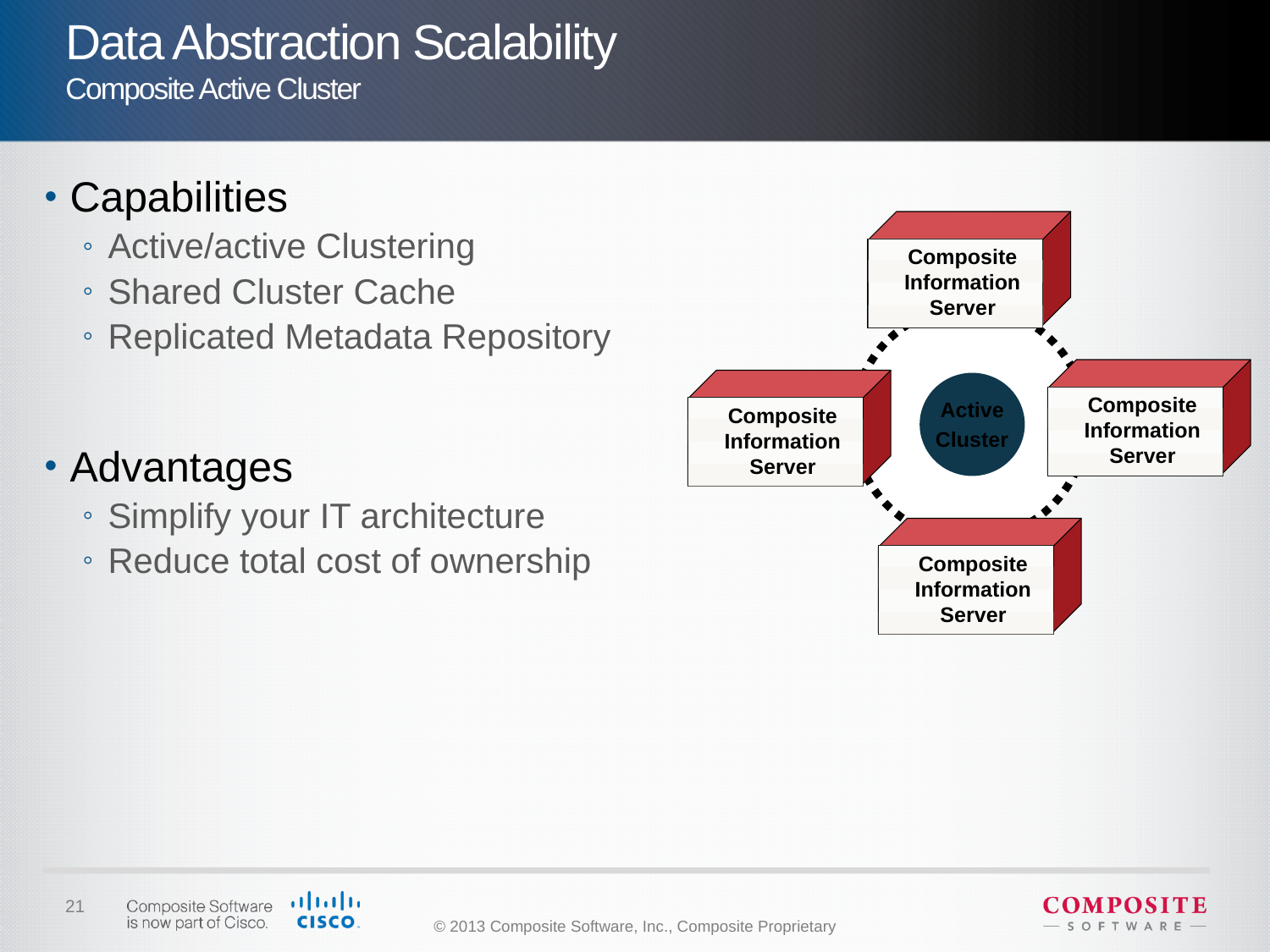

# Data Abstraction Scalability Composite Active Cluster
Capabilities
Active/active Clustering
Shared Cluster Cache
Replicated Metadata Repository

Advantages
Simplify your IT architecture
Reduce total cost of ownership

Composite
Information
Server

Composite
Information
Server

Composite
Information
Server

Active
Cluster

Composite
Information
Server